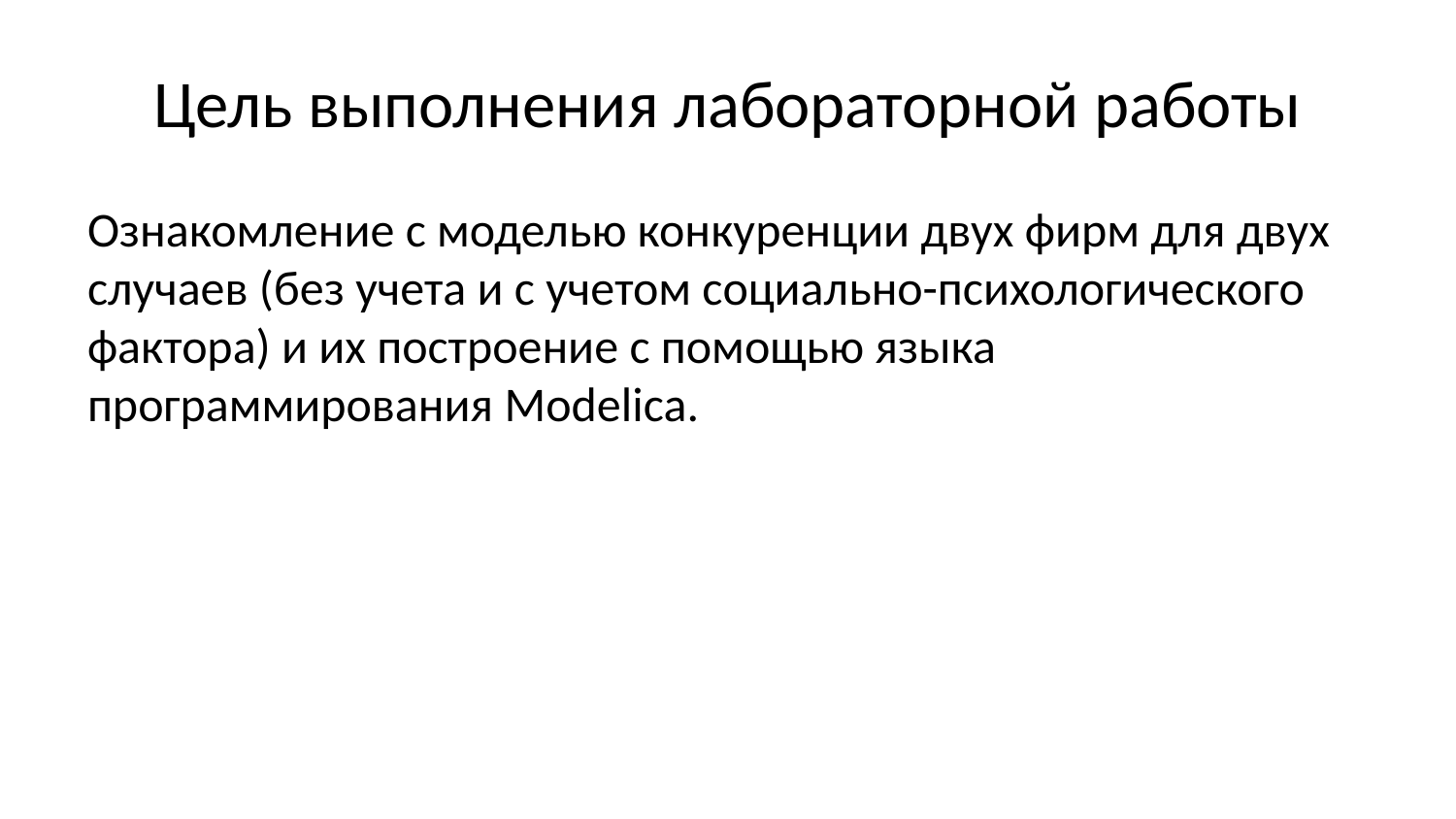

# Цель выполнения лабораторной работы
Ознакомление с моделью конкуренции двух фирм для двух случаев (без учета и с учетом социально-психологического фактора) и их построение с помощью языка программирования Modelica.